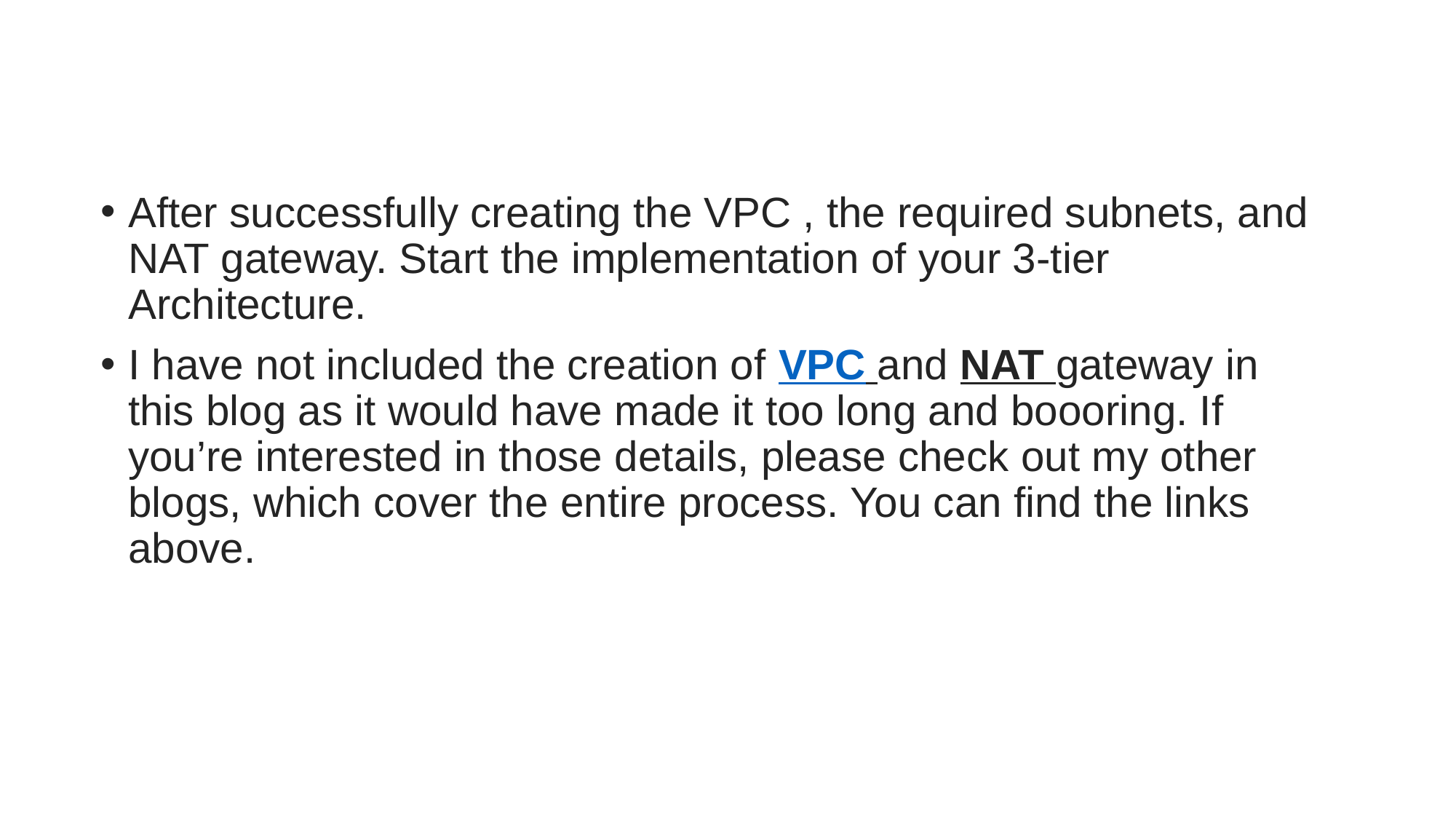

After successfully creating the VPC , the required subnets, and NAT gateway. Start the implementation of your 3-tier Architecture.
I have not included the creation of VPC and NAT gateway in this blog as it would have made it too long and boooring. If you’re interested in those details, please check out my other blogs, which cover the entire process. You can find the links above.